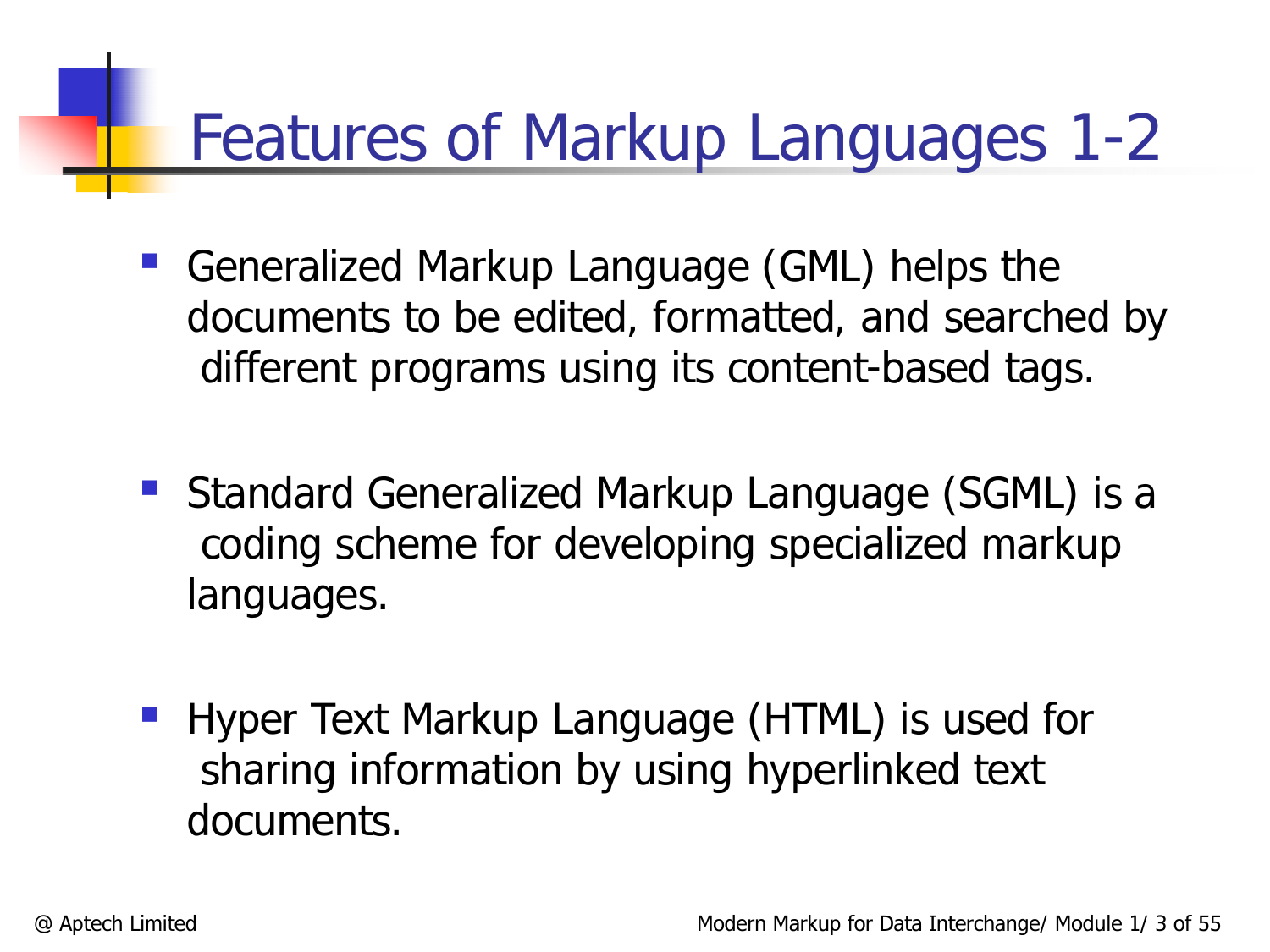

# Features of Markup Languages 1-2

Generalized Markup Language (GML) helps the  documents to be edited, formatted, and searched by  different programs using its content-based tags.

Standard Generalized Markup Language (SGML) is a  coding scheme for developing specialized markup  languages.

Hyper Text Markup Language (HTML) is used for  sharing information by using hyperlinked text  documents.
@ Aptech Limited
Modern Markup for Data Interchange/ Module 1/ 3 of 55